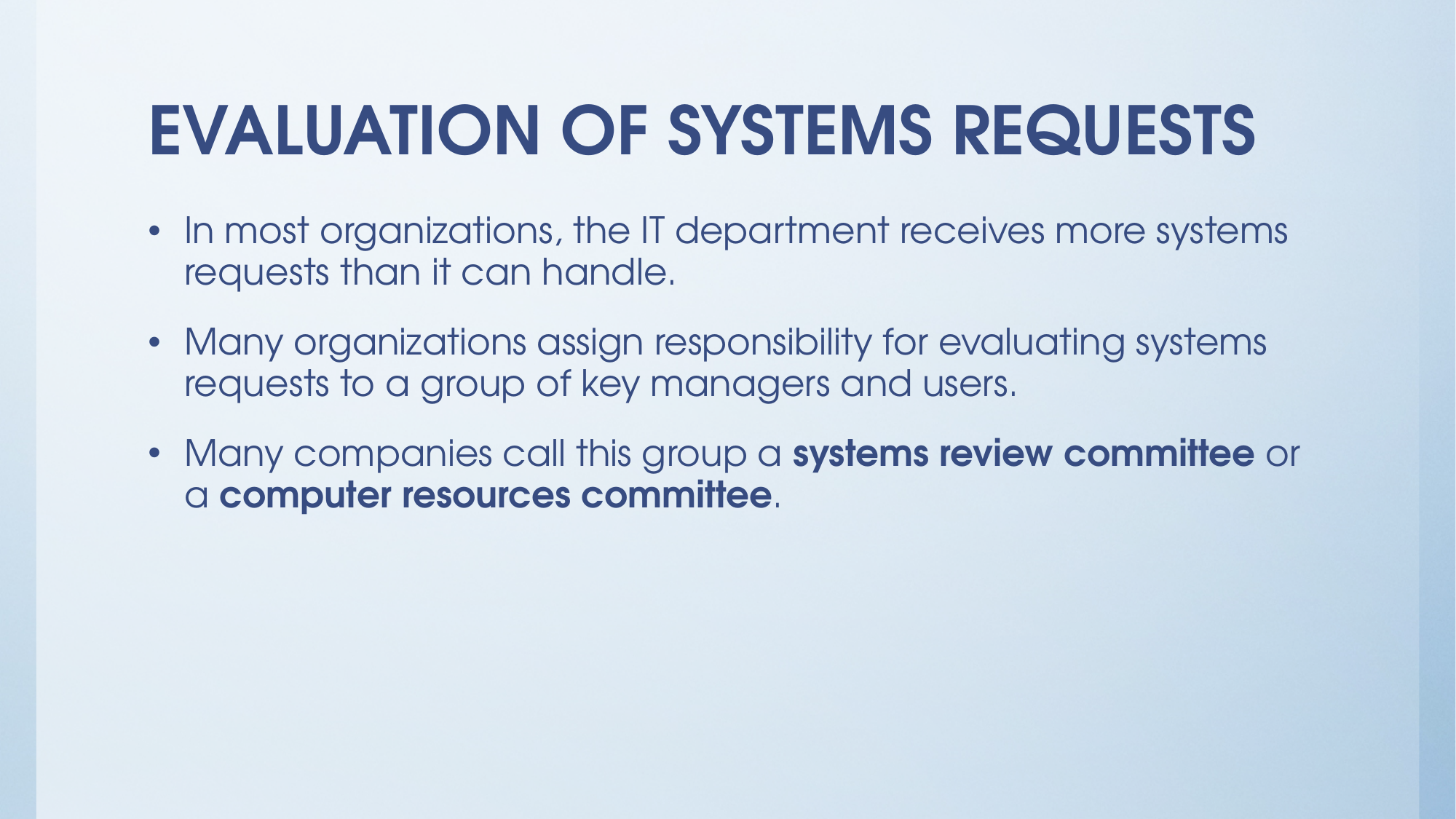

# EVALUATION OF SYSTEMS REQUESTS
In most organizations, the IT department receives more systems requests than it can handle.
Many organizations assign responsibility for evaluating systems requests to a group of key managers and users.
Many companies call this group a systems review committee or a computer resources committee.